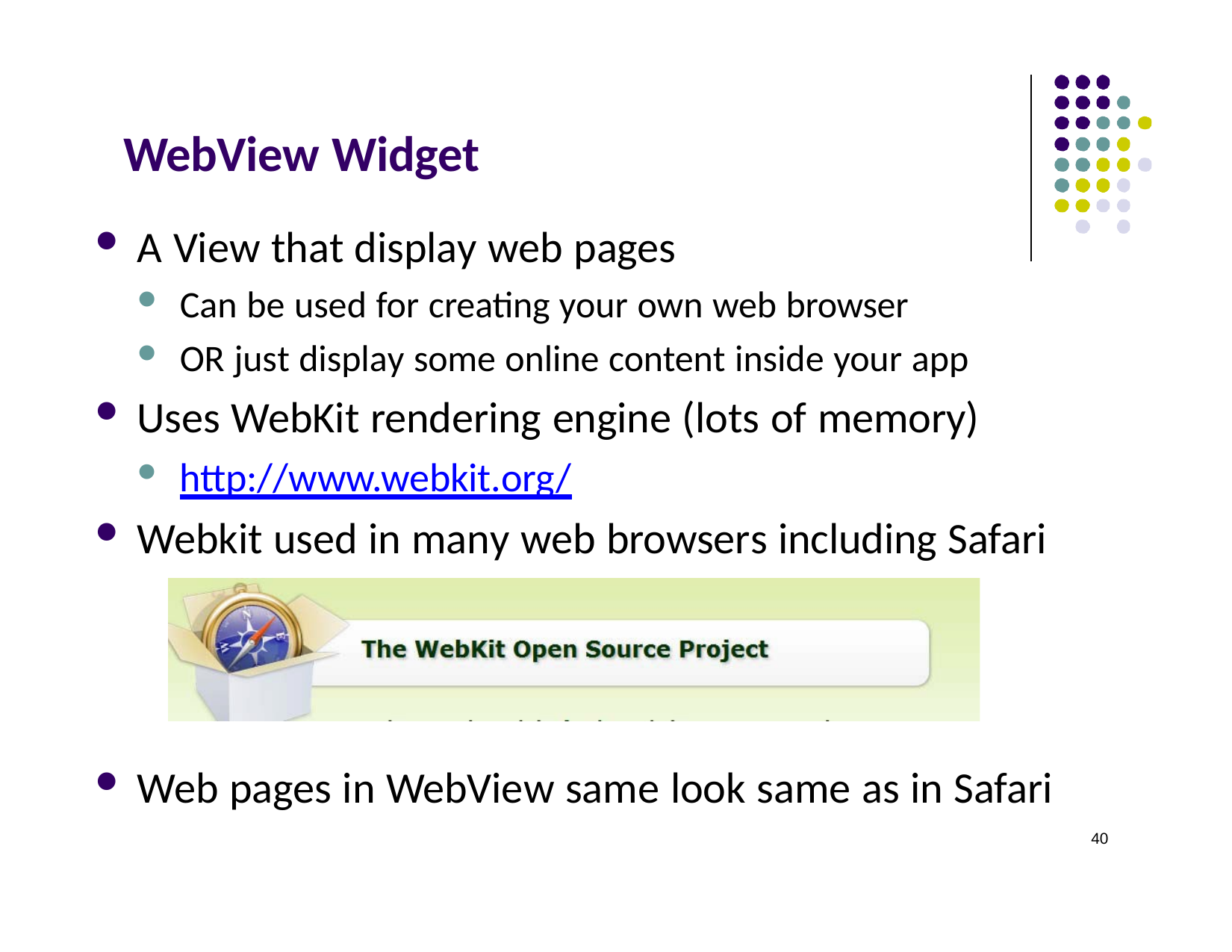

# WebView Widget
A View that display web pages
Can be used for creating your own web browser
OR just display some online content inside your app
Uses WebKit rendering engine (lots of memory)
http://www.webkit.org/
Webkit used in many web browsers including Safari

Web pages in WebView same look same as in Safari
40